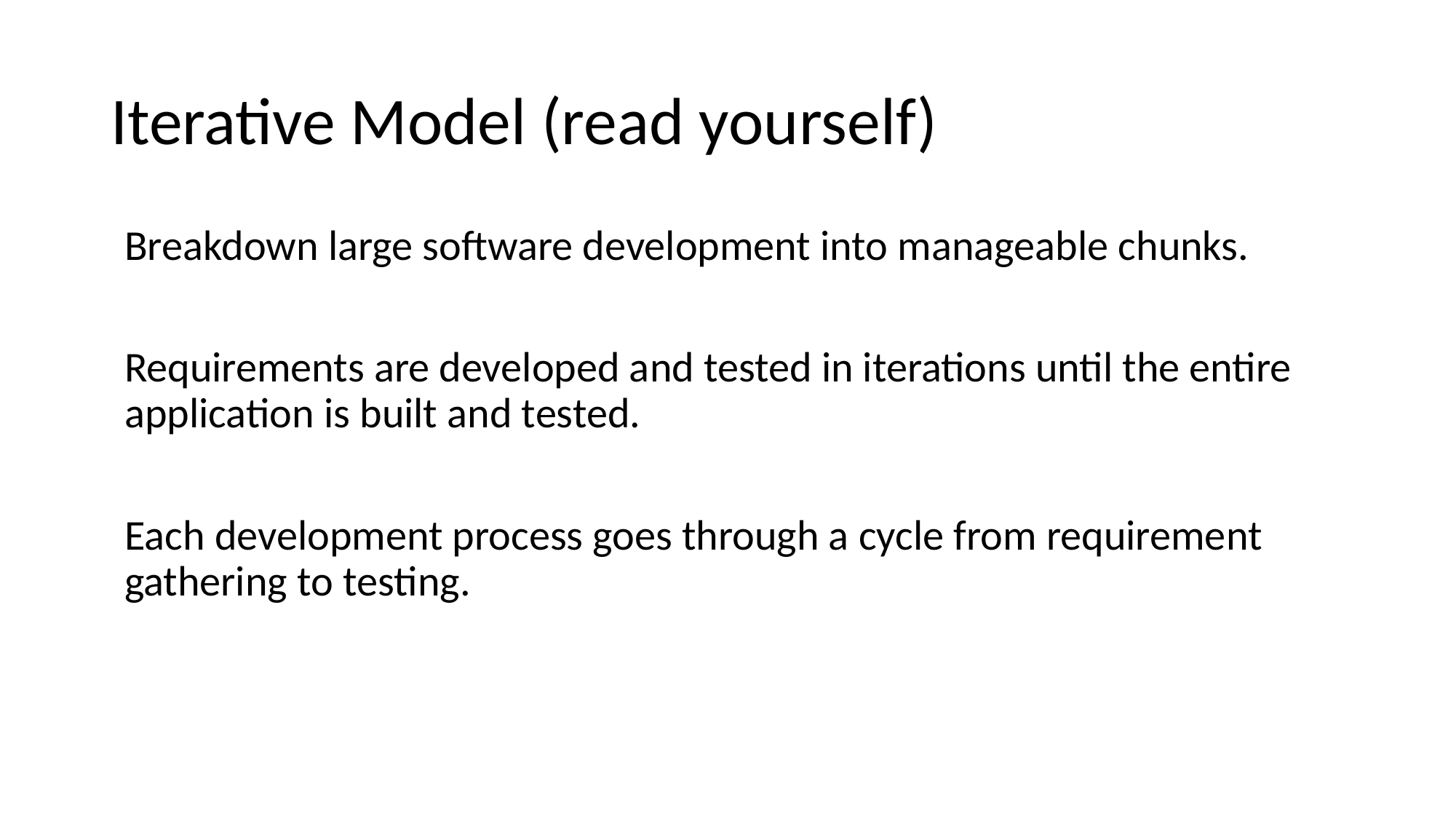

# Iterative Model (read yourself)
Breakdown large software development into manageable chunks.

Requirements are developed and tested in iterations until the entire application is built and tested.

Each development process goes through a cycle from requirement gathering to testing.